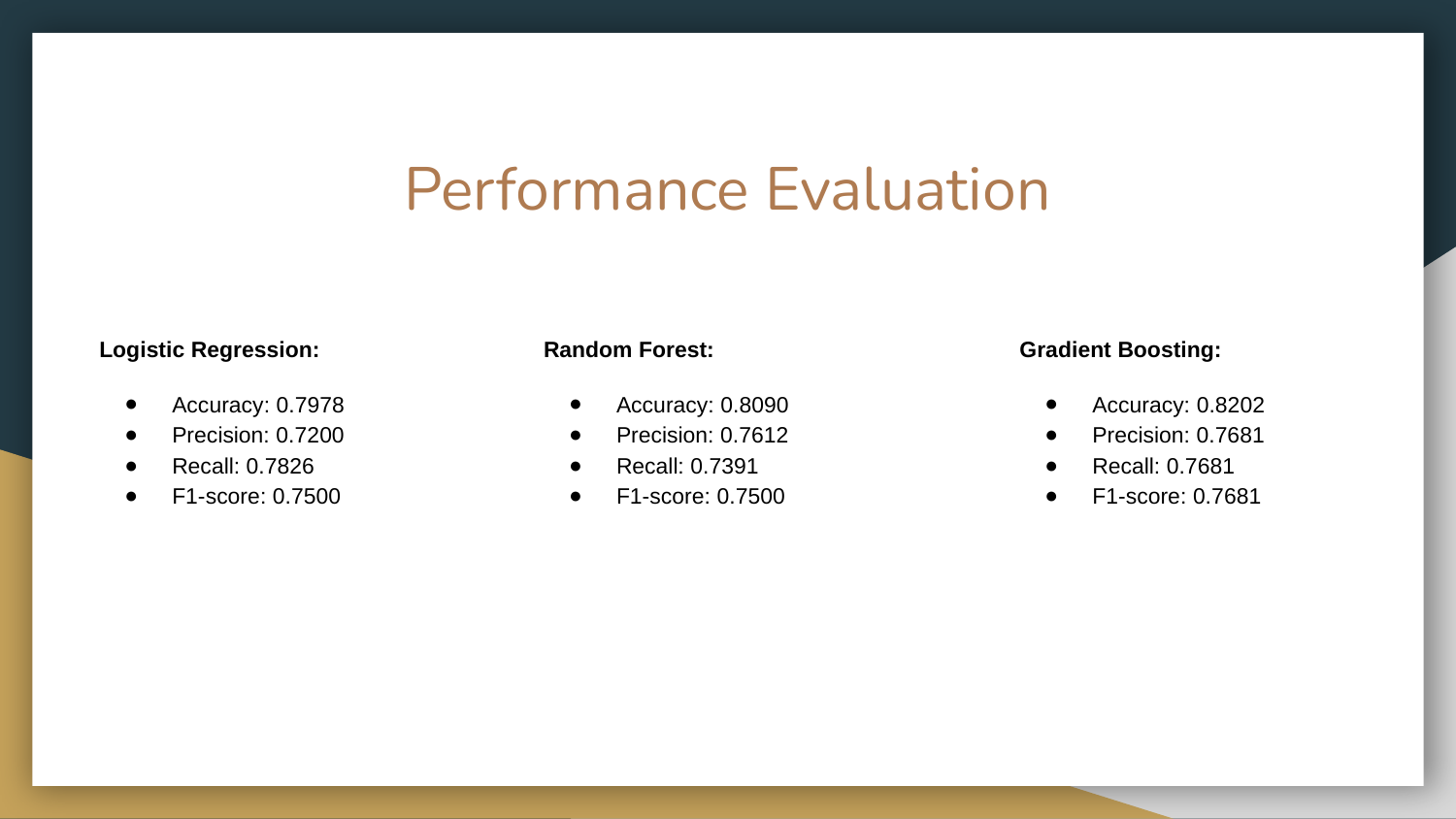

# Performance Evaluation

Logistic Regression:
Accuracy: 0.7978
Precision: 0.7200
Recall: 0.7826
F1-score: 0.7500

Random Forest:
Accuracy: 0.8090
Precision: 0.7612
Recall: 0.7391
F1-score: 0.7500

Gradient Boosting:
Accuracy: 0.8202
Precision: 0.7681
Recall: 0.7681
F1-score: 0.7681